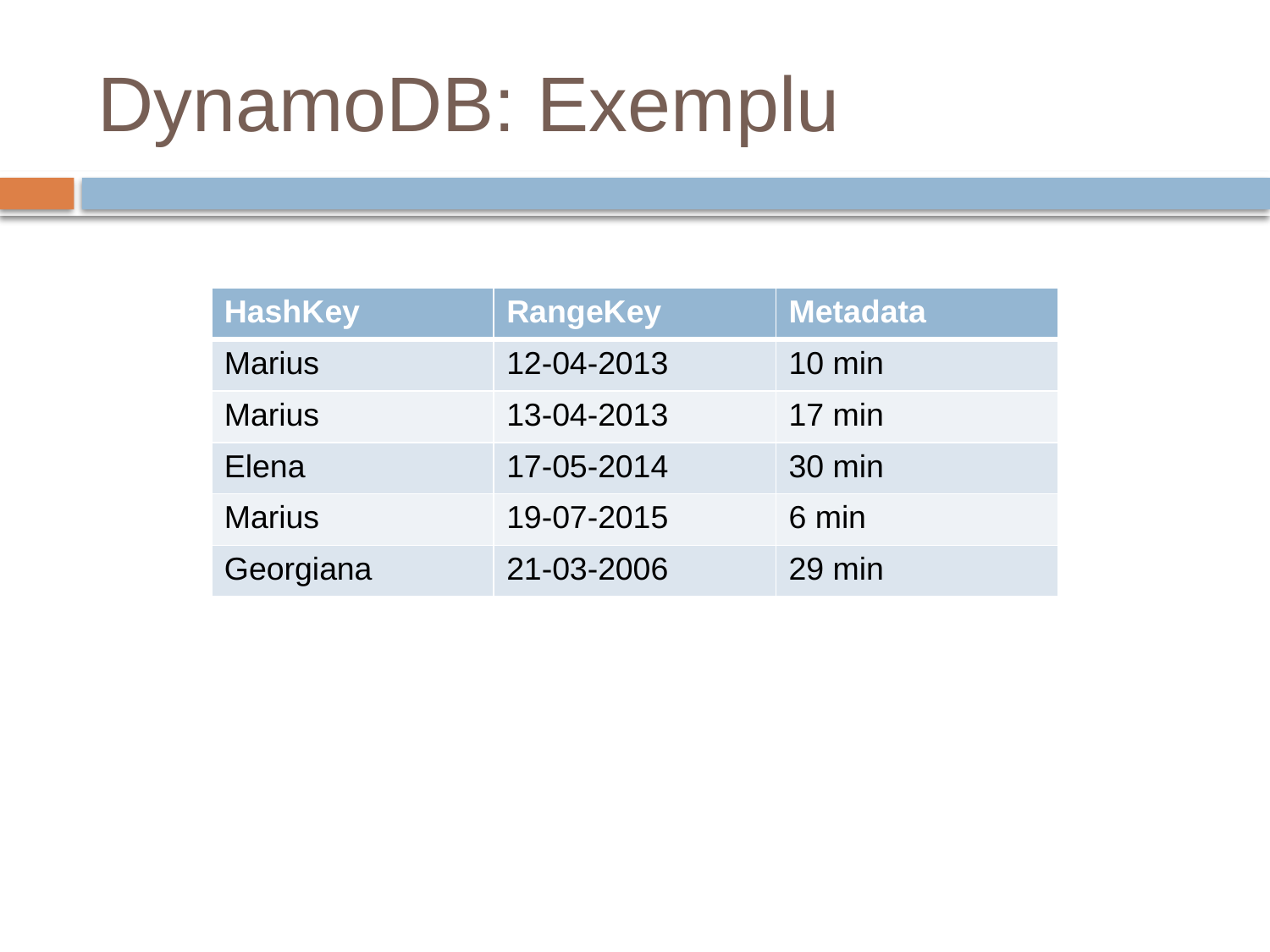

# DynamoDB: Exemplu
| HashKey | RangeKey | Metadata |
| --- | --- | --- |
| Marius | 12-04-2013 | 10 min |
| Marius | 13-04-2013 | 17 min |
| Elena | 17-05-2014 | 30 min |
| Marius | 19-07-2015 | 6 min |
| Georgiana | 21-03-2006 | 29 min |